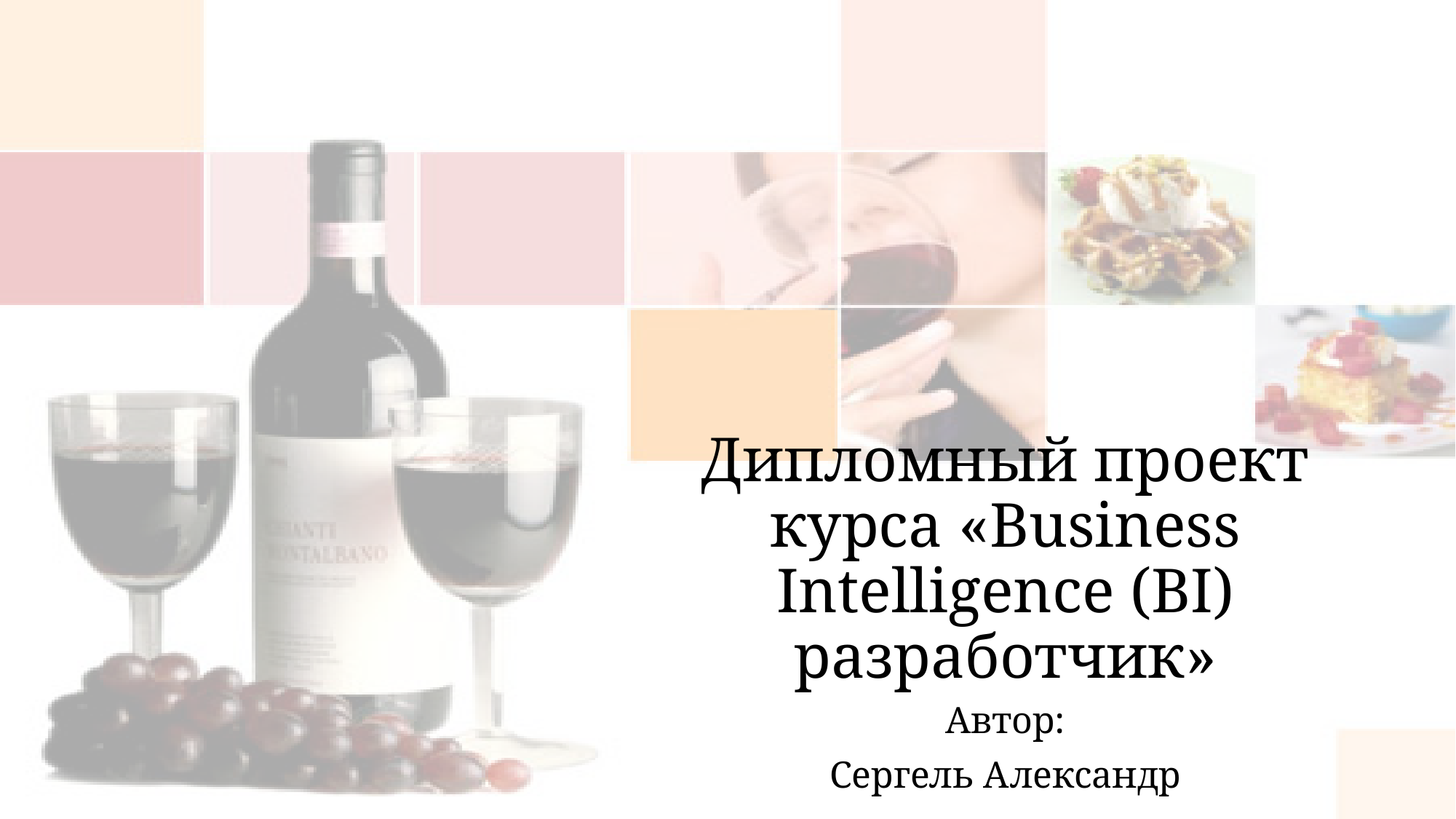

# Дипломный проект курса «Business Intelligence (BI) разработчик»
Автор:
Сергель Александр